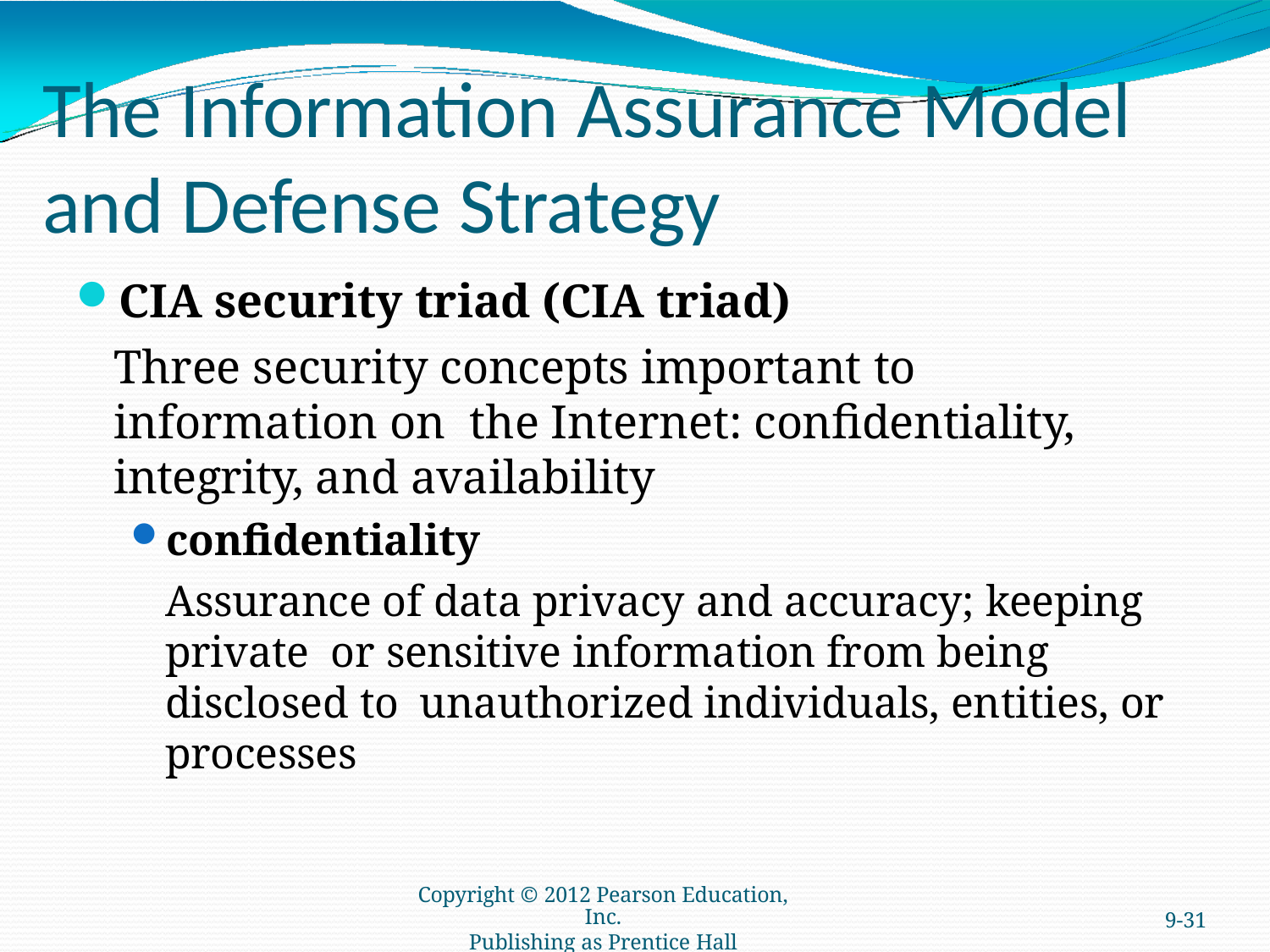

# The Information Assurance Model  and Defense Strategy
CIA security triad (CIA triad)
Three security concepts important to information on  the Internet: confidentiality, integrity, and availability
confidentiality
Assurance of data privacy and accuracy; keeping private  or sensitive information from being disclosed to  unauthorized individuals, entities, or processes
Copyright © 2012 Pearson Education, Inc.
Publishing as Prentice Hall
9-31